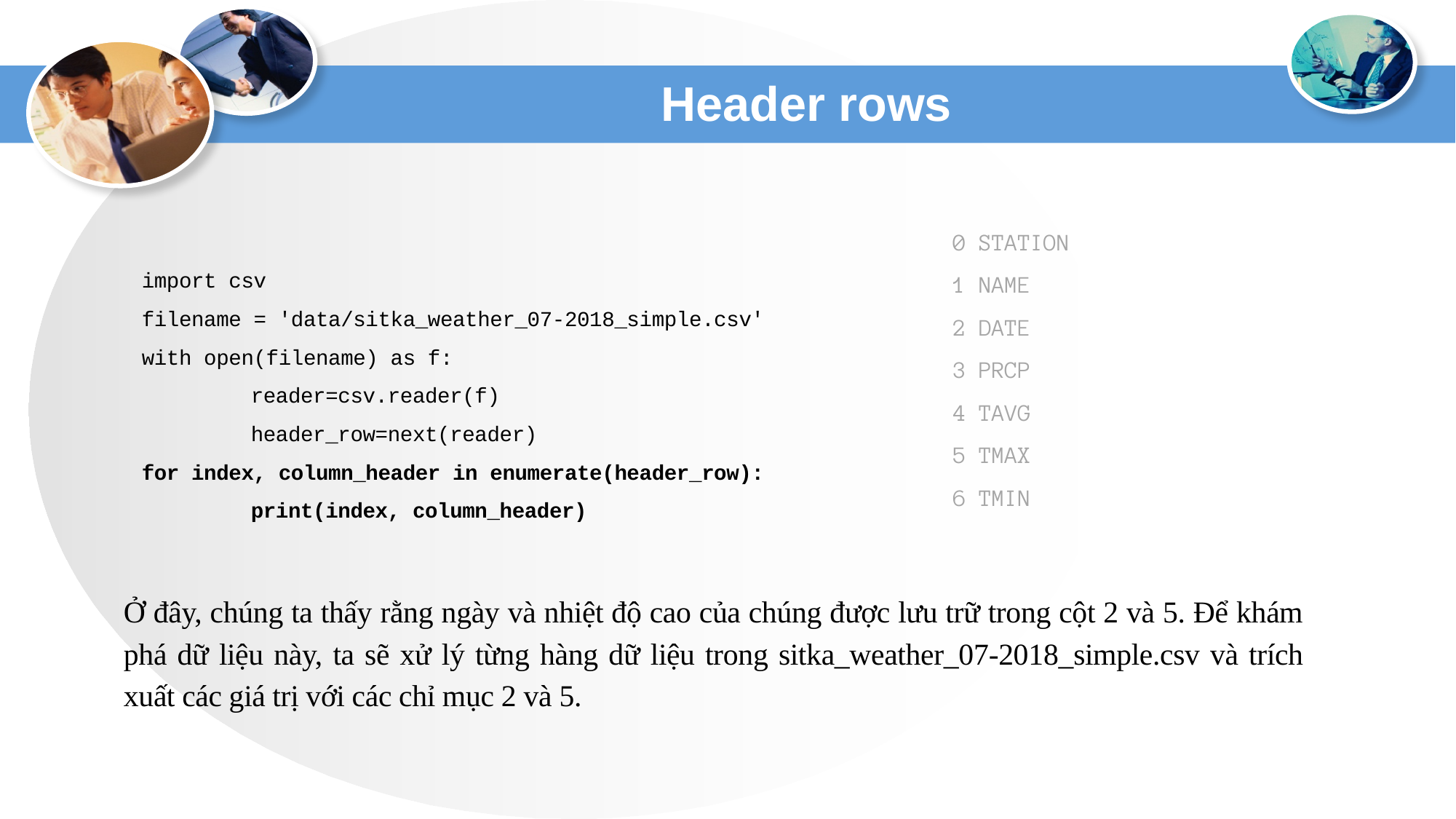

# Header rows
0 STATION
1 NAME
2 DATE
3 PRCP
4 TAVG
5 TMAX
6 TMIN
import csv
filename = 'data/sitka_weather_07-2018_simple.csv'
with open(filename) as f:
	reader=csv.reader(f)
	header_row=next(reader)
for index, column_header in enumerate(header_row):
	print(index, column_header)
Ở đây, chúng ta thấy rằng ngày và nhiệt độ cao của chúng được lưu trữ trong cột 2 và 5. Để khám phá dữ liệu này, ta sẽ xử lý từng hàng dữ liệu trong sitka_weather_07-2018_simple.csv và trích xuất các giá trị với các chỉ mục 2 và 5.